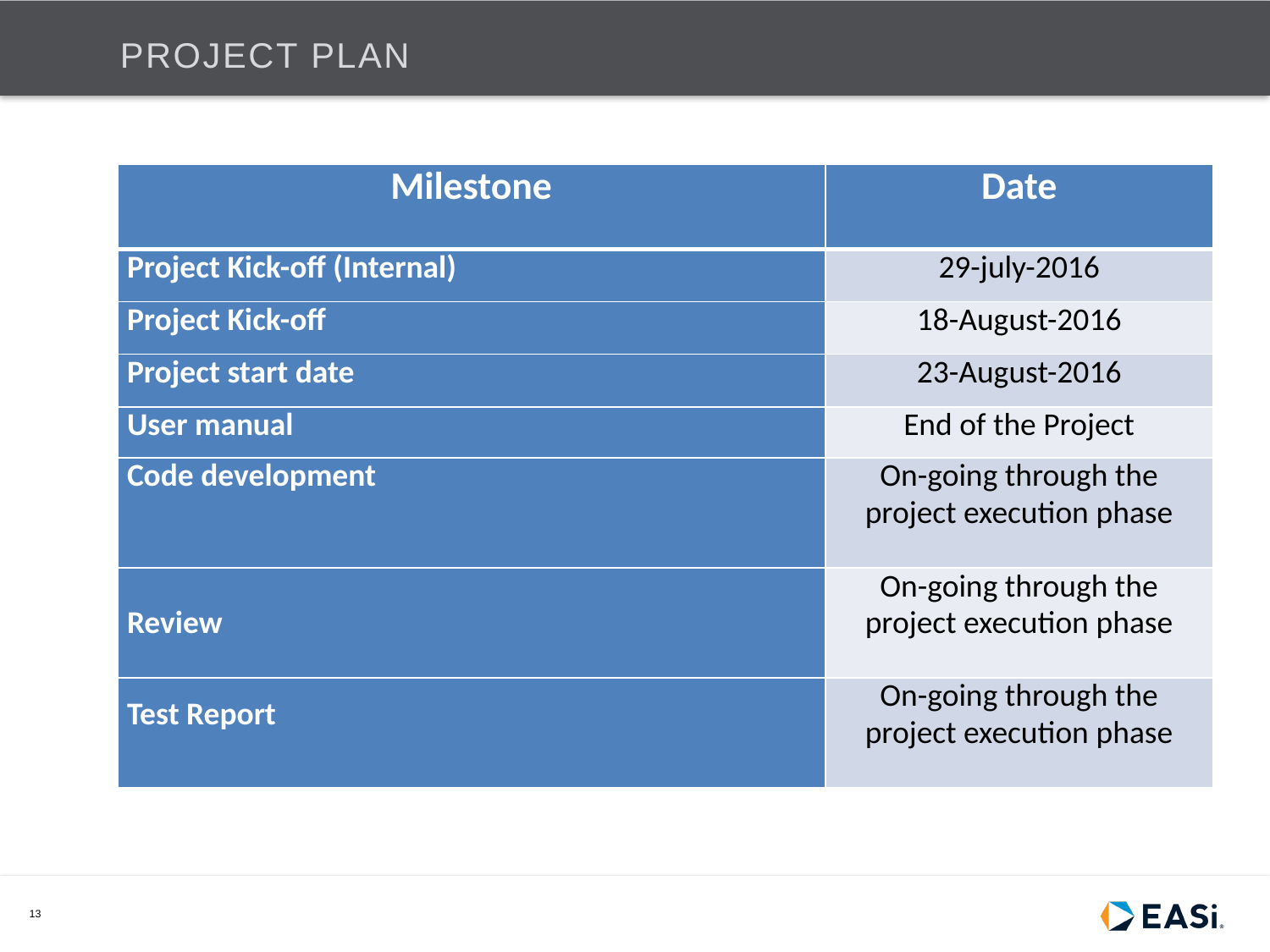

# Project Plan
| Milestone | Date |
| --- | --- |
| Project Kick-off (Internal) | 29-july-2016 |
| Project Kick-off | 18-August-2016 |
| Project start date | 23-August-2016 |
| User manual | End of the Project |
| Code development | On-going through the project execution phase |
| Review | On-going through the project execution phase |
| Test Report | On-going through the project execution phase |
13